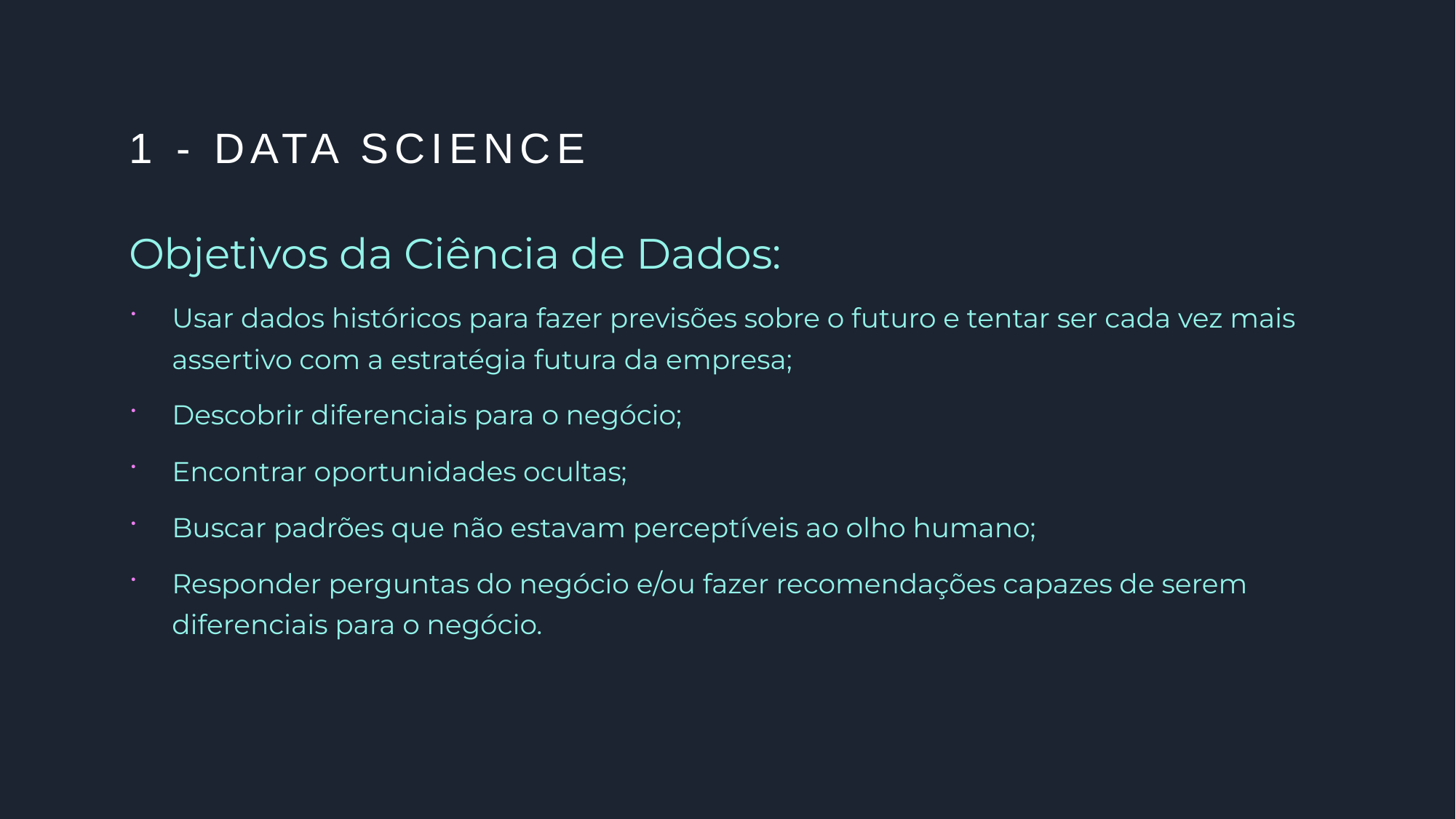

# 1 - Data science
Objetivos da Ciência de Dados:
Usar dados históricos para fazer previsões sobre o futuro e tentar ser cada vez mais assertivo com a estratégia futura da empresa;
Descobrir diferenciais para o negócio;
Encontrar oportunidades ocultas;
Buscar padrões que não estavam perceptíveis ao olho humano;
Responder perguntas do negócio e/ou fazer recomendações capazes de serem diferenciais para o negócio.